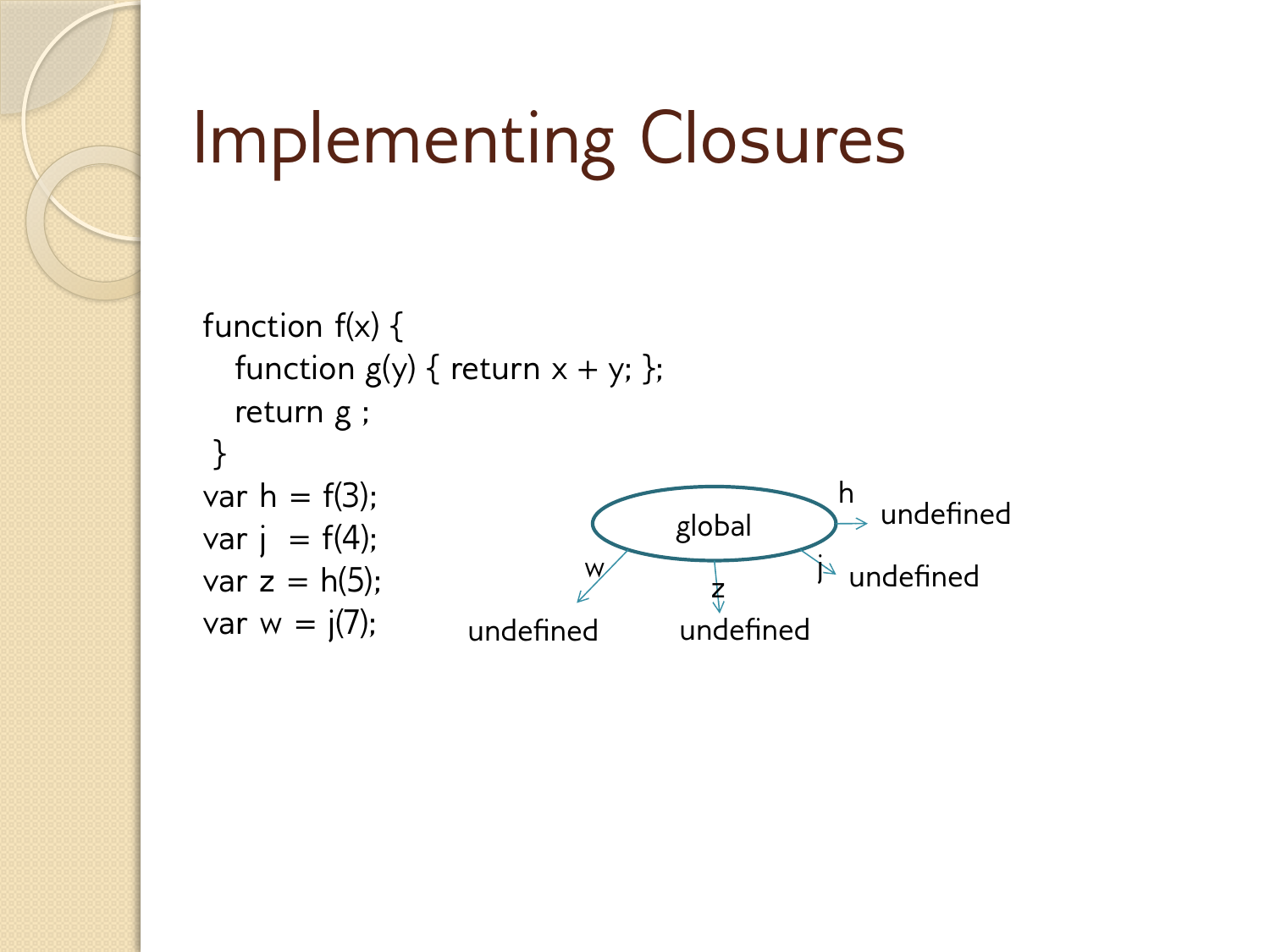

# Implementing Closures
function f(x) {
   function g(y) { return x + y; };
   return g ;
 }
var h = f(3);
var j  = f(4);
var z = h(5);
var w = j(7);
h
global
undefined
j
w
undefined
z
undefined
undefined